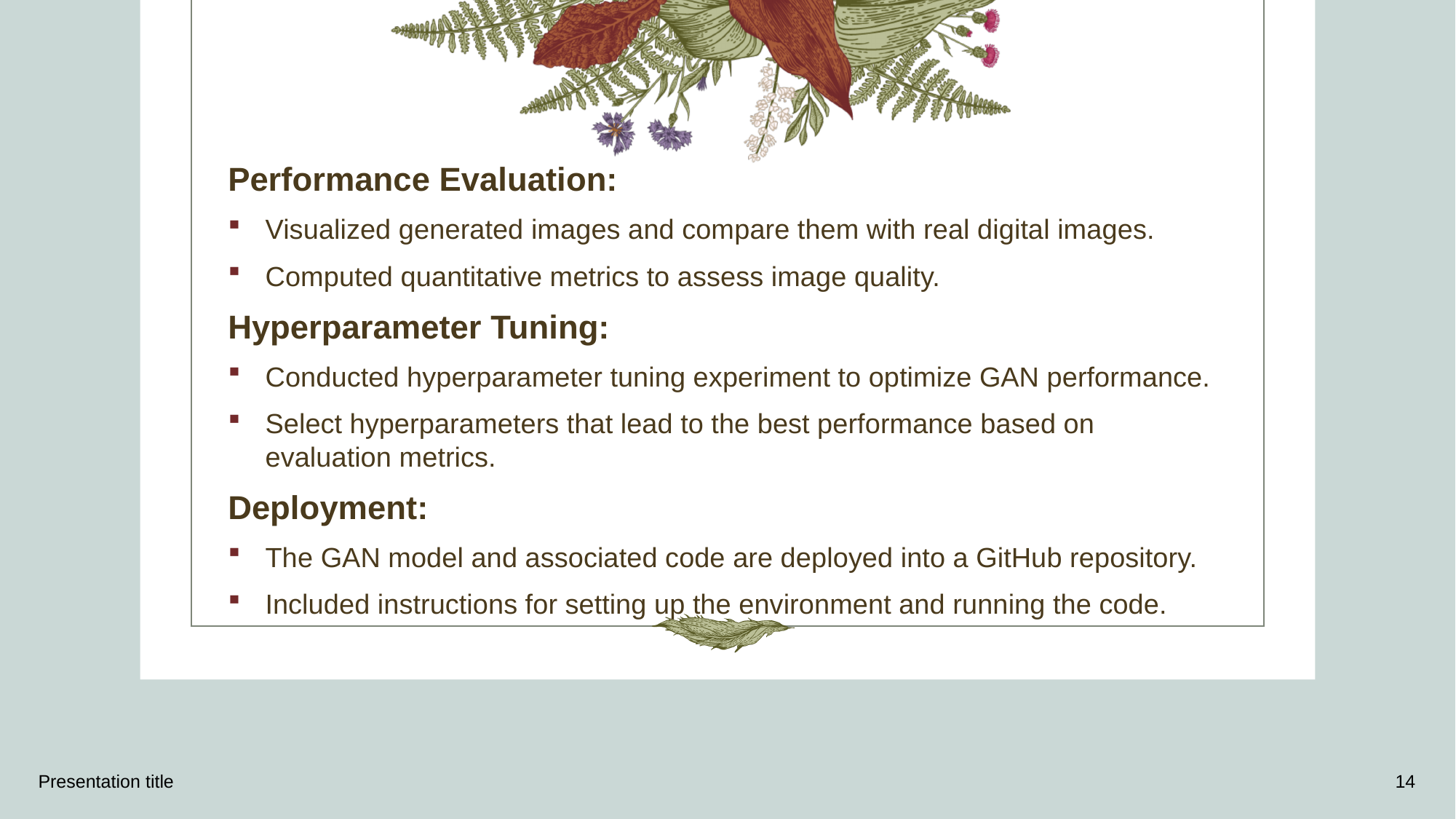

Performance Evaluation:
Visualized generated images and compare them with real digital images.
Computed quantitative metrics to assess image quality.
Hyperparameter Tuning:
Conducted hyperparameter tuning experiment to optimize GAN performance.
Select hyperparameters that lead to the best performance based on evaluation metrics.
Deployment:
The GAN model and associated code are deployed into a GitHub repository.
Included instructions for setting up the environment and running the code.
Presentation title
14